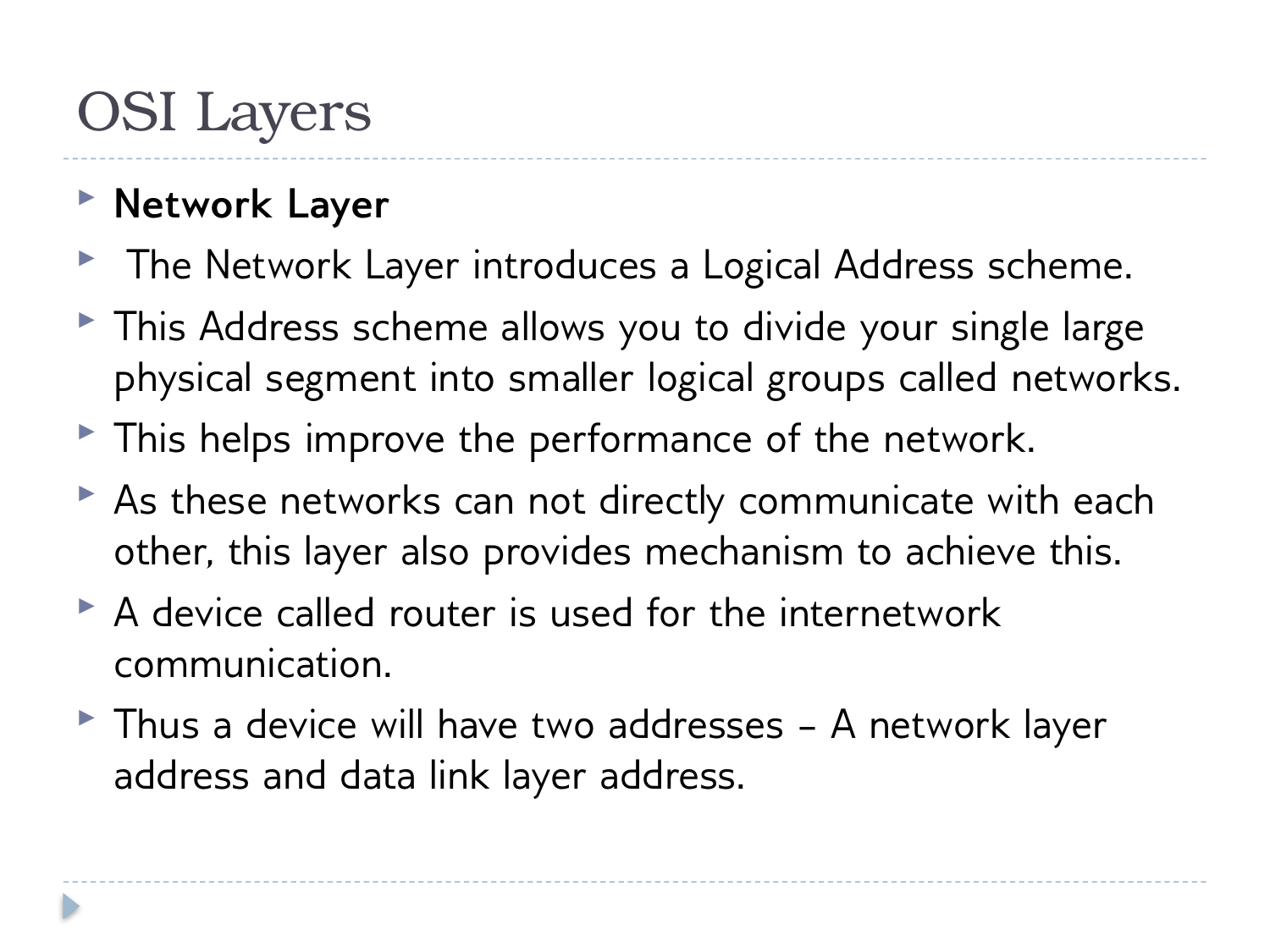

# OSI Layers
Network Layer
 The Network Layer introduces a Logical Address scheme.
This Address scheme allows you to divide your single large physical segment into smaller logical groups called networks.
This helps improve the performance of the network.
As these networks can not directly communicate with each other, this layer also provides mechanism to achieve this.
A device called router is used for the internetwork communication.
Thus a device will have two addresses – A network layer address and data link layer address.